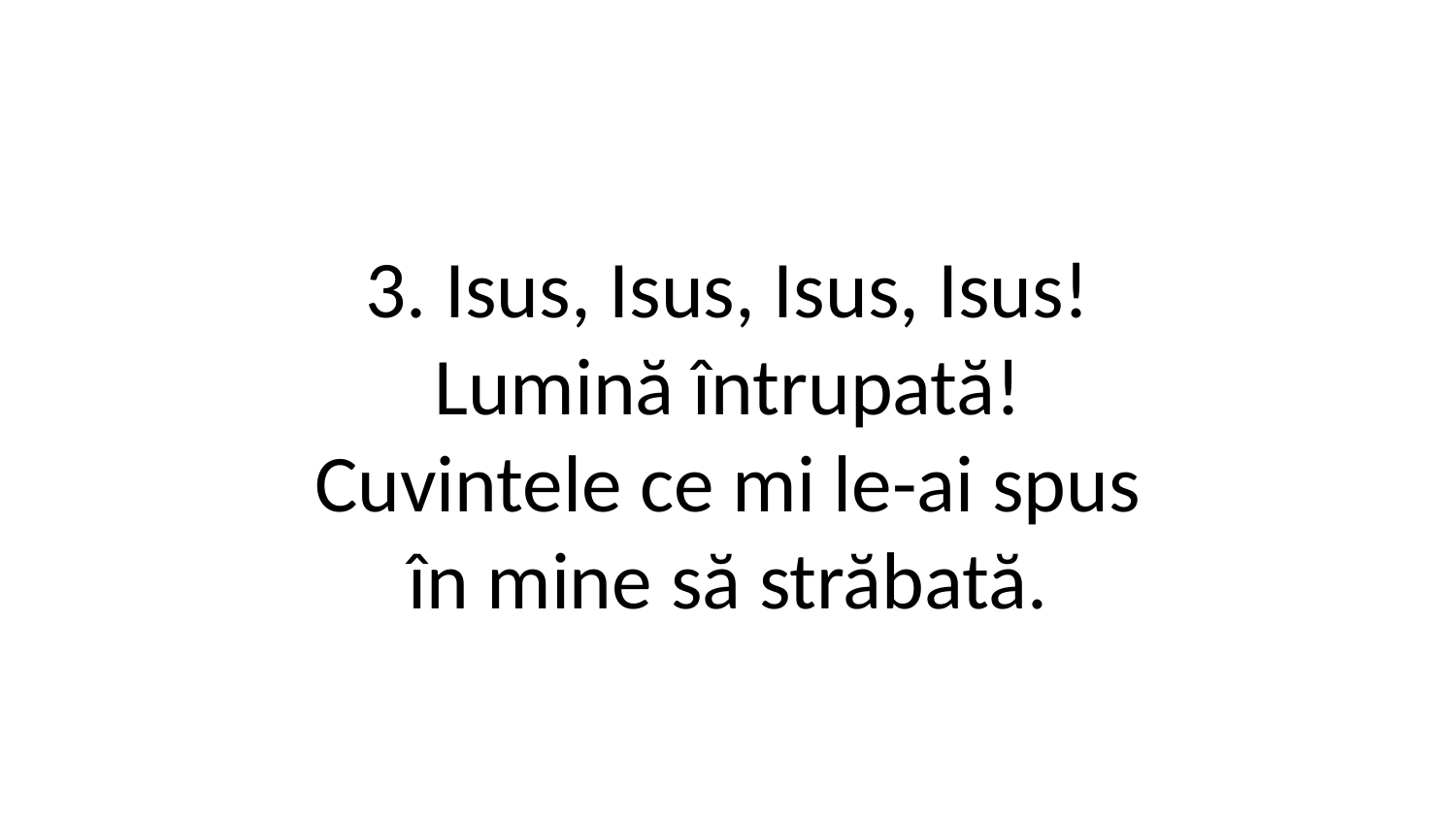

3. Isus, Isus, Isus, Isus!
Lumină întrupată!
Cuvintele ce mi le-ai spus
în mine să străbată.